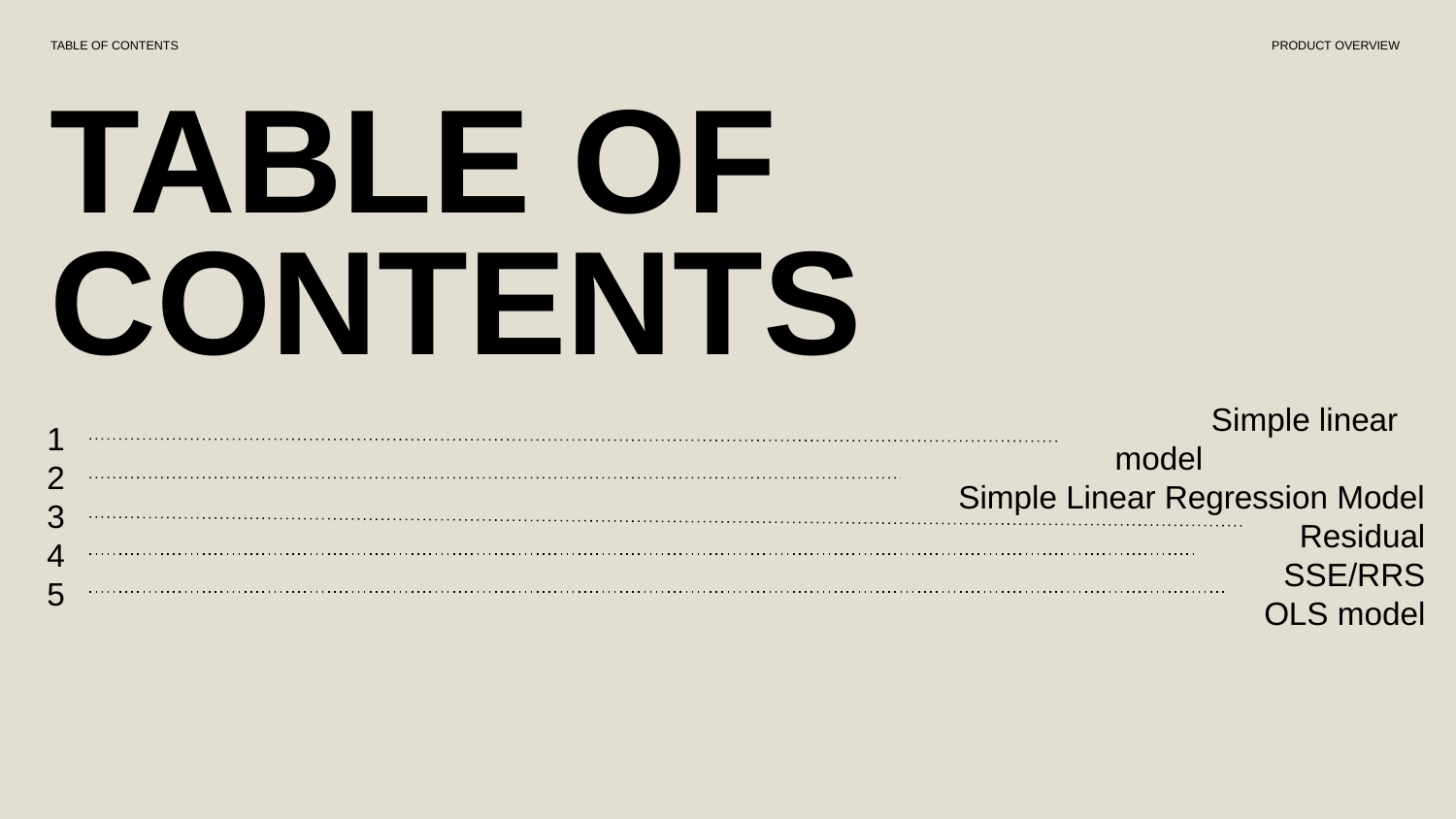

TABLE OF CONTENTS
PRODUCT OVERVIEW
TABLE OF CONTENTS
 		Simple linear model
Simple Linear Regression Model
Residual
SSE/RRS
OLS model

1
2
3
4
5